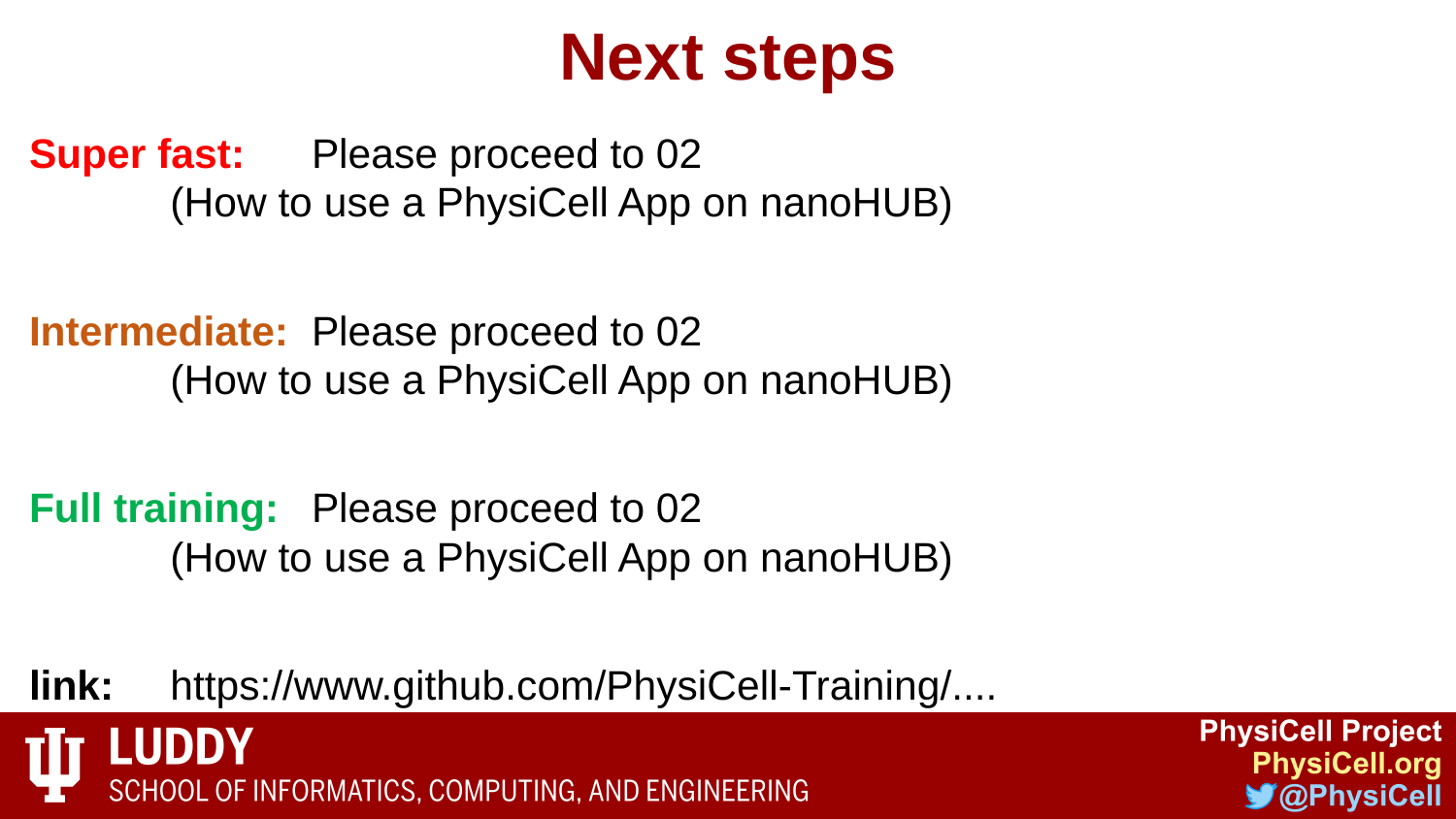

# Next steps
Super fast: 	Please proceed to 02
			(How to use a PhysiCell App on nanoHUB)

Intermediate: 	Please proceed to 02
			(How to use a PhysiCell App on nanoHUB)

Full training: 	Please proceed to 02
			(How to use a PhysiCell App on nanoHUB)

link: 	https://www.github.com/PhysiCell-Training/....